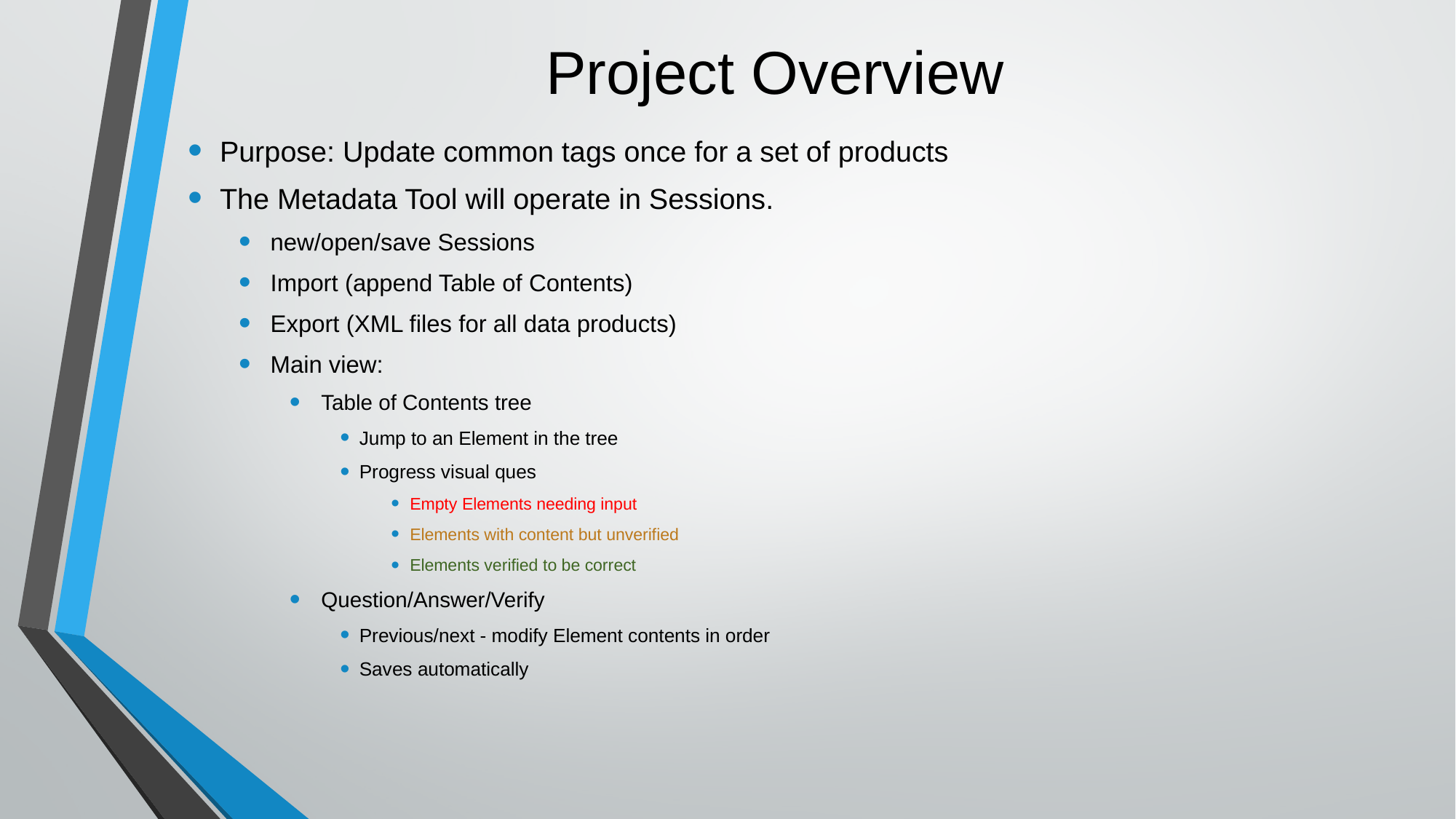

# Project Overview
Purpose: Update common tags once for a set of products
The Metadata Tool will operate in Sessions.
new/open/save Sessions
Import (append Table of Contents)
Export (XML files for all data products)
Main view:
Table of Contents tree
Jump to an Element in the tree
Progress visual ques
Empty Elements needing input
Elements with content but unverified
Elements verified to be correct
Question/Answer/Verify
Previous/next - modify Element contents in order
Saves automatically